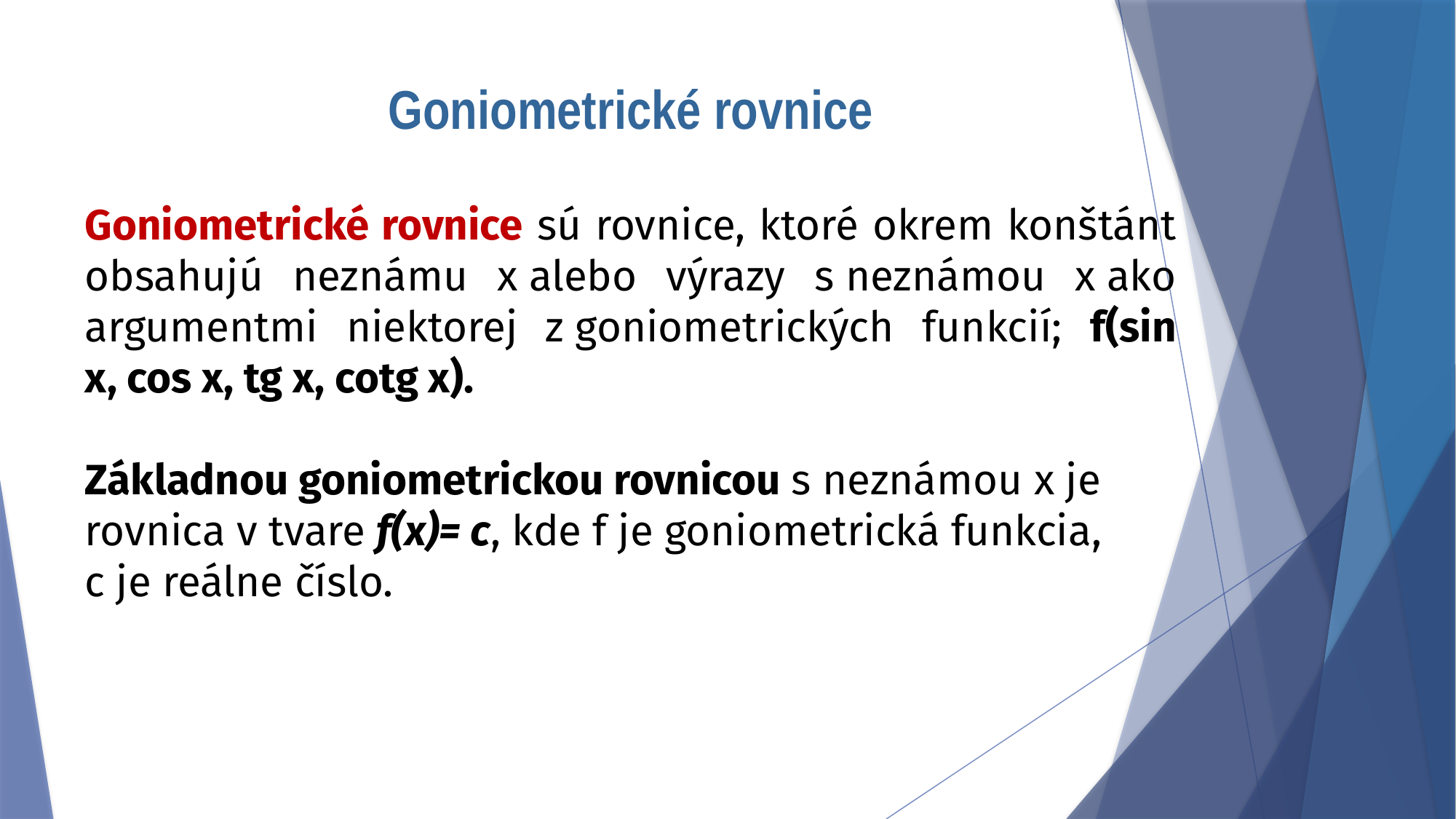

Goniometrické rovnice
Goniometrické rovnice sú rovnice, ktoré okrem konštánt obsahujú neznámu x alebo výrazy s neznámou x ako argumentmi niektorej z goniometrických funkcií; f(sin x, cos x, tg x, cotg x).

Základnou goniometrickou rovnicou s neznámou x je rovnica v tvare f(x)= c, kde f je goniometrická funkcia, c je reálne číslo.